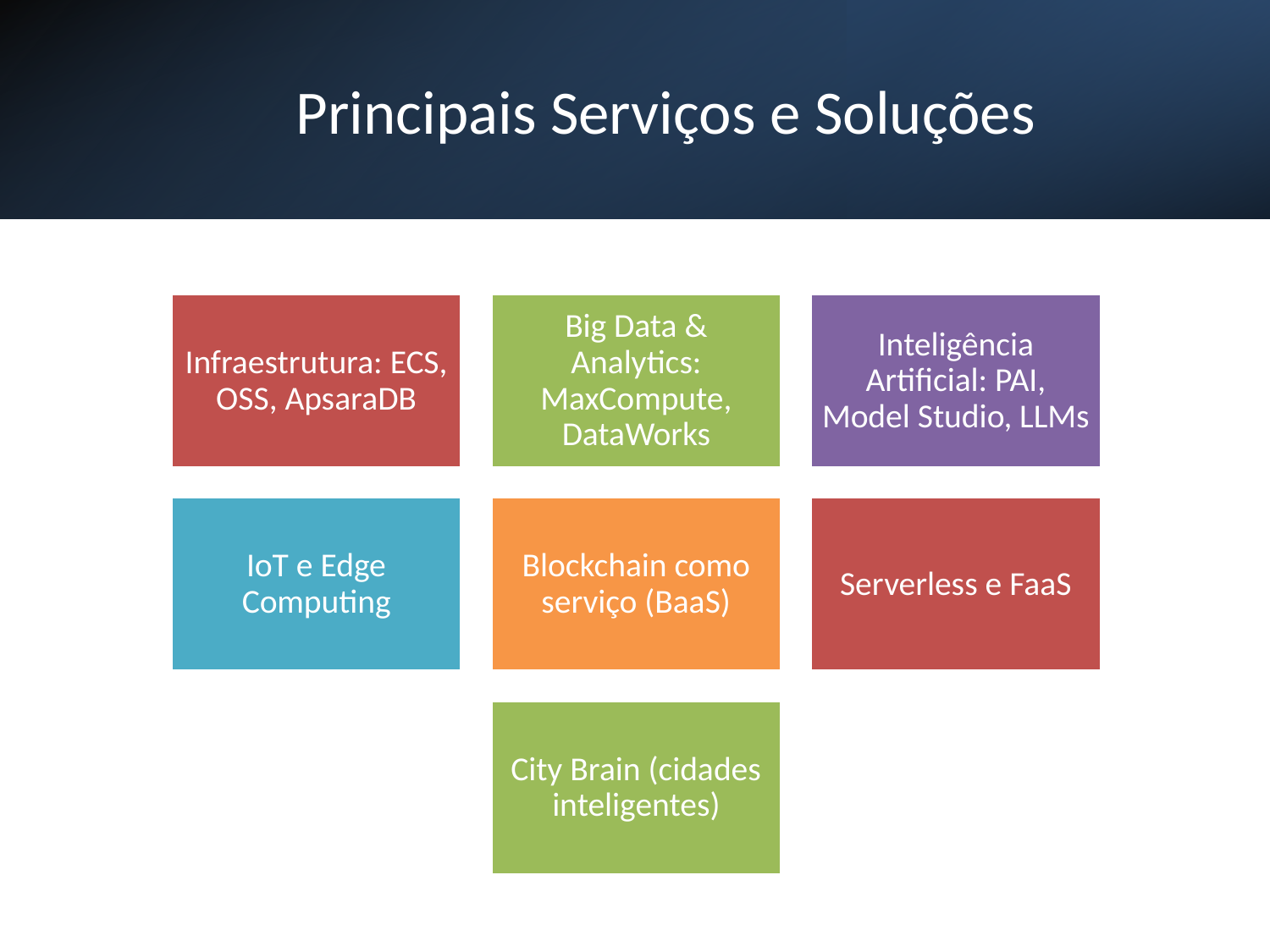

# Principais Serviços e Soluções
Infraestrutura: ECS, OSS, ApsaraDB
Big Data & Analytics: MaxCompute, DataWorks
Inteligência Artificial: PAI, Model Studio, LLMs
IoT e Edge Computing
Blockchain como serviço (BaaS)
Serverless e FaaS
City Brain (cidades inteligentes)